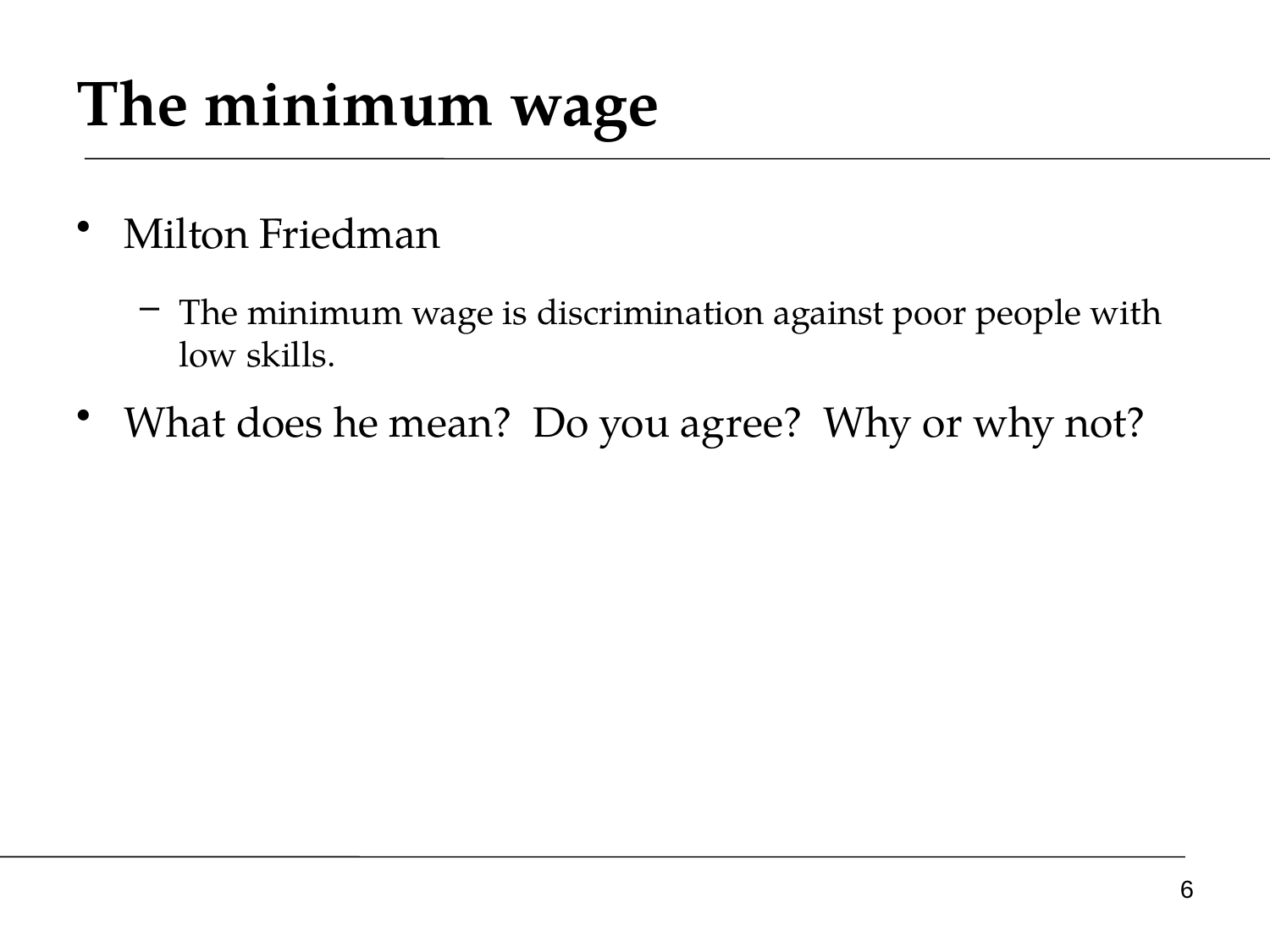

# The minimum wage
Milton Friedman
The minimum wage is discrimination against poor people with low skills.
What does he mean?  Do you agree?  Why or why not?
6